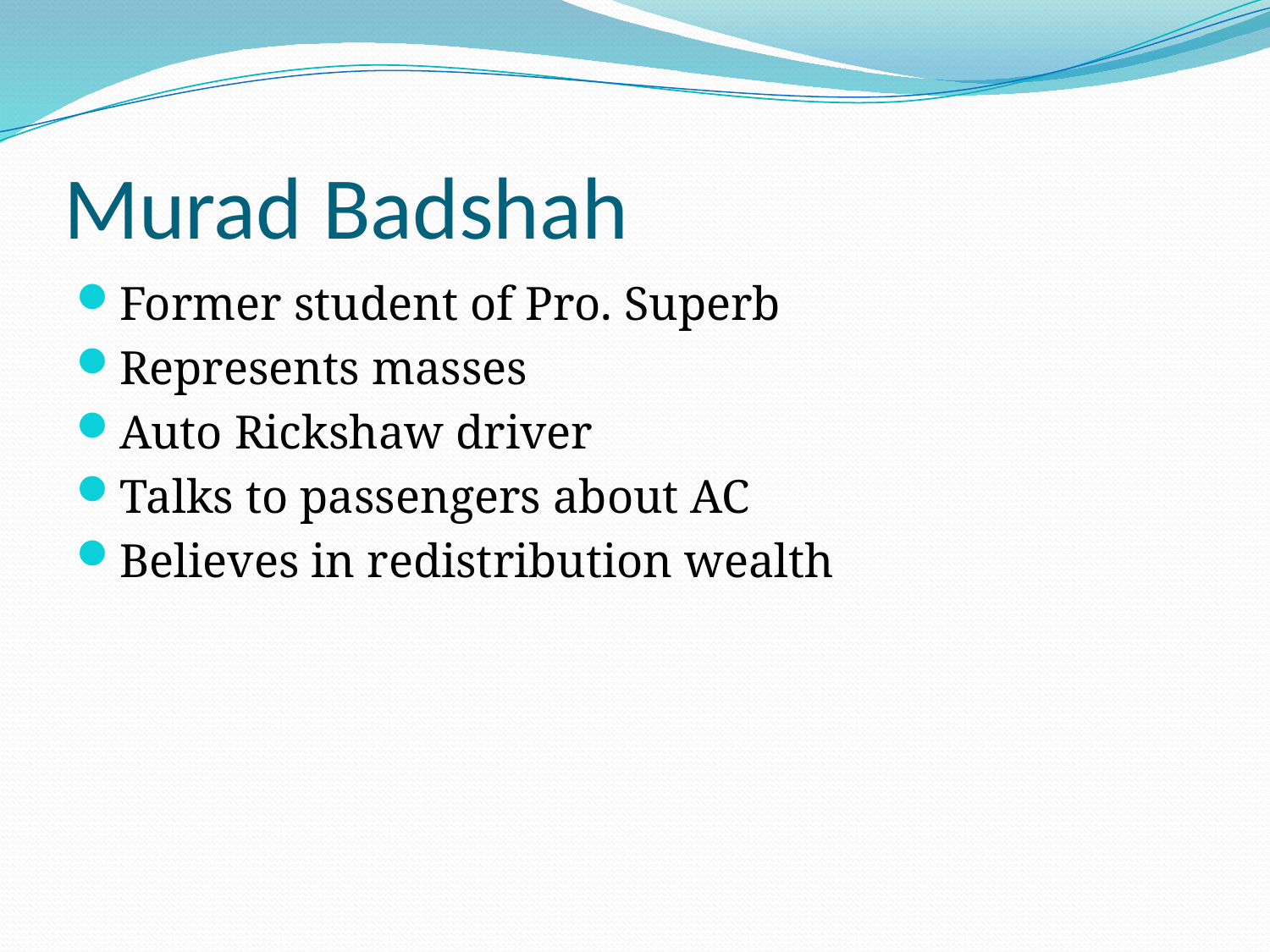

# Murad Badshah
Former student of Pro. Superb
Represents masses
Auto Rickshaw driver
Talks to passengers about AC
Believes in redistribution wealth